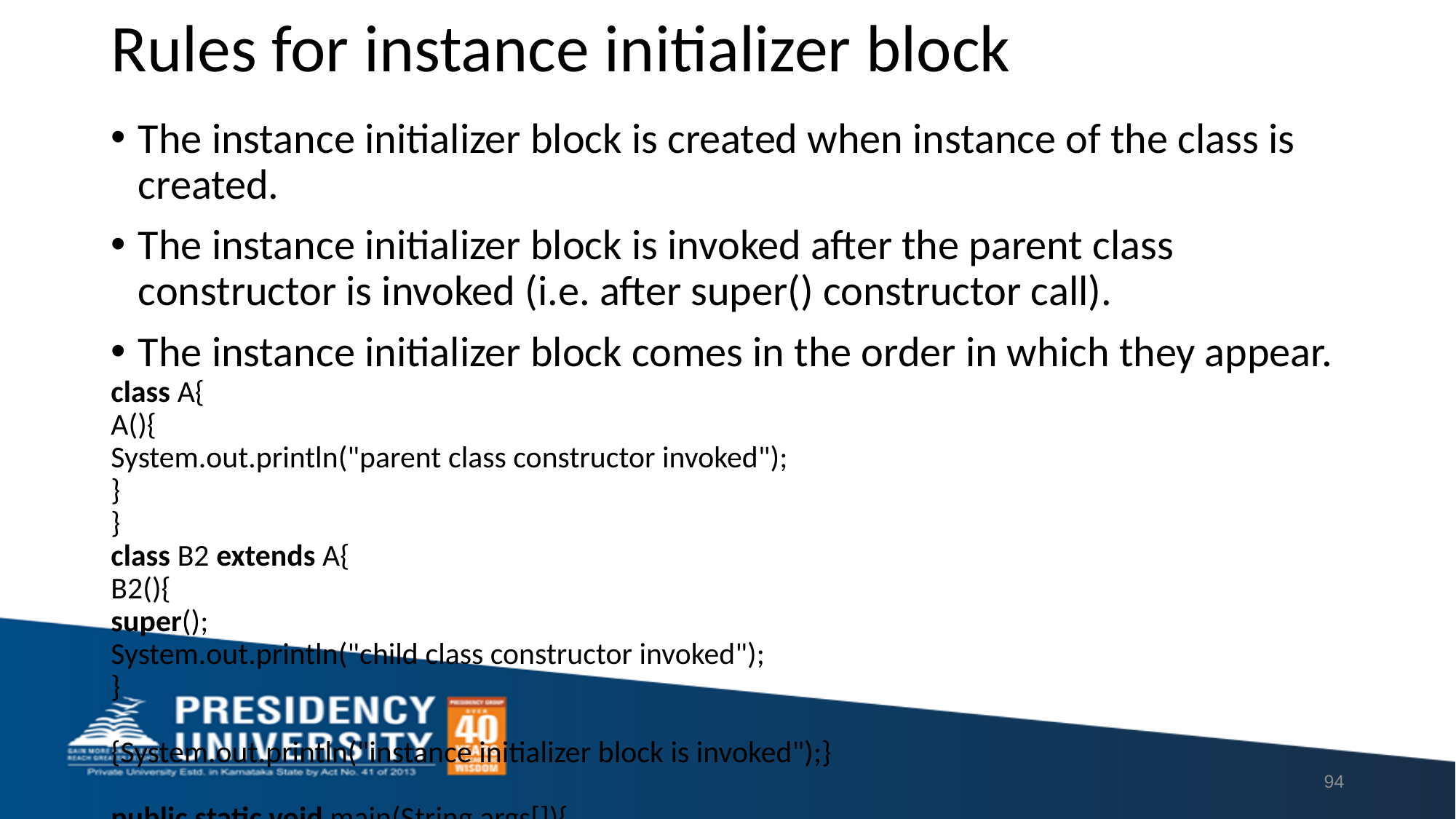

# Rules for instance initializer block
The instance initializer block is created when instance of the class is created.
The instance initializer block is invoked after the parent class constructor is invoked (i.e. after super() constructor call).
The instance initializer block comes in the order in which they appear.
class A{
A(){
System.out.println("parent class constructor invoked");
}
}
class B2 extends A{
B2(){
super();
System.out.println("child class constructor invoked");
}

{System.out.println("instance initializer block is invoked");}

public static void main(String args[]){
B2 b=new B2();
}
}

class A{
A(){
System.out.println("parent class constructor invoked");
}
}

class B3 extends A{
B3(){
super();
System.out.println("child class constructor invoked");
}
  B3(int a){
super();
System.out.println("child class constructor invoked "+a);
}

{System.out.println("instance initializer block is invoked");}

public static void main(String args[]){
B3 b1=new B3();
B3 b2=new B3(10);
}

94